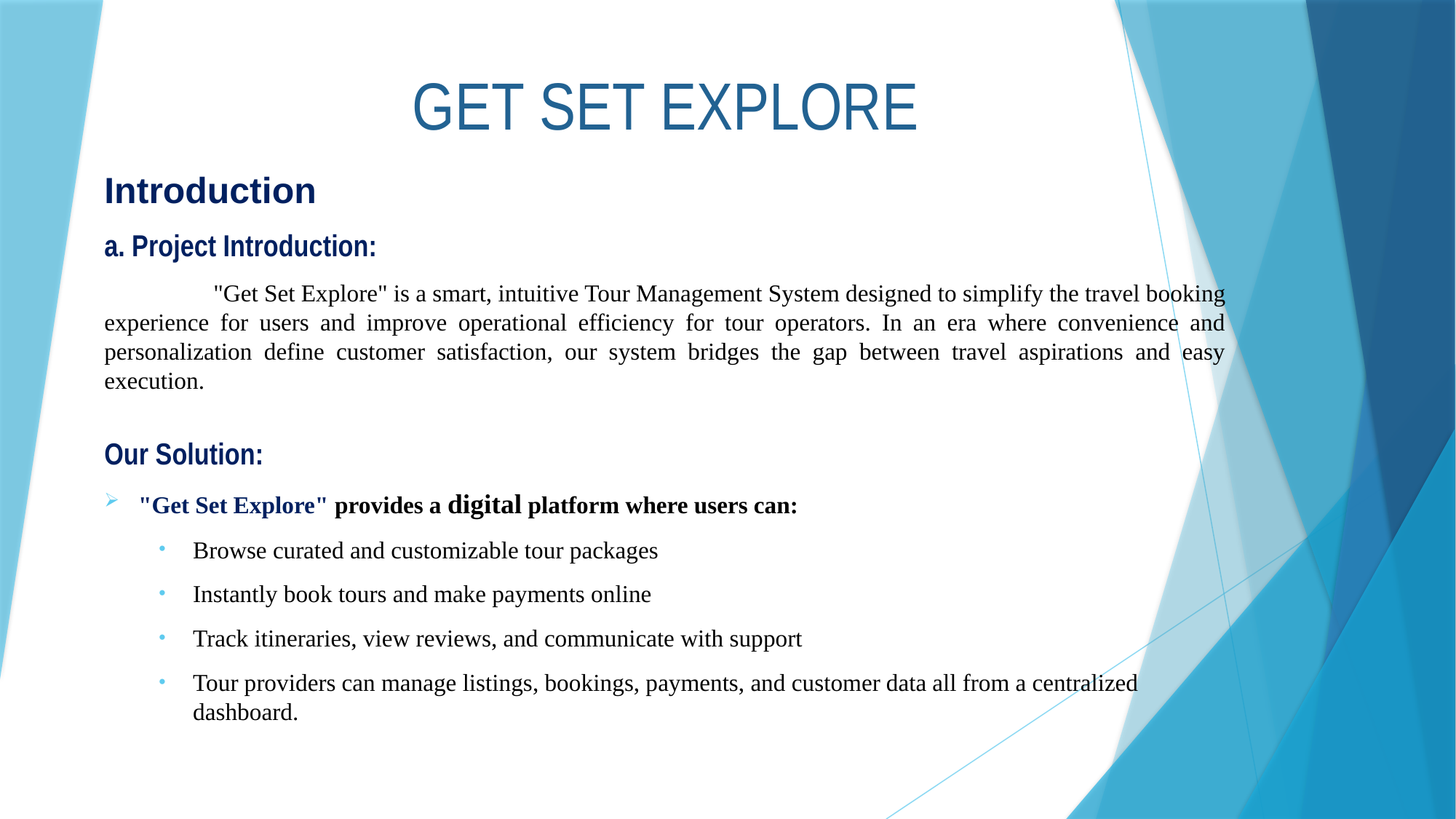

# GET SET EXPLORE
Introduction
a. Project Introduction:
	"Get Set Explore" is a smart, intuitive Tour Management System designed to simplify the travel booking experience for users and improve operational efficiency for tour operators. In an era where convenience and personalization define customer satisfaction, our system bridges the gap between travel aspirations and easy execution.
Our Solution:
"Get Set Explore" provides a digital platform where users can:
Browse curated and customizable tour packages
Instantly book tours and make payments online
Track itineraries, view reviews, and communicate with support
Tour providers can manage listings, bookings, payments, and customer data all from a centralized dashboard.